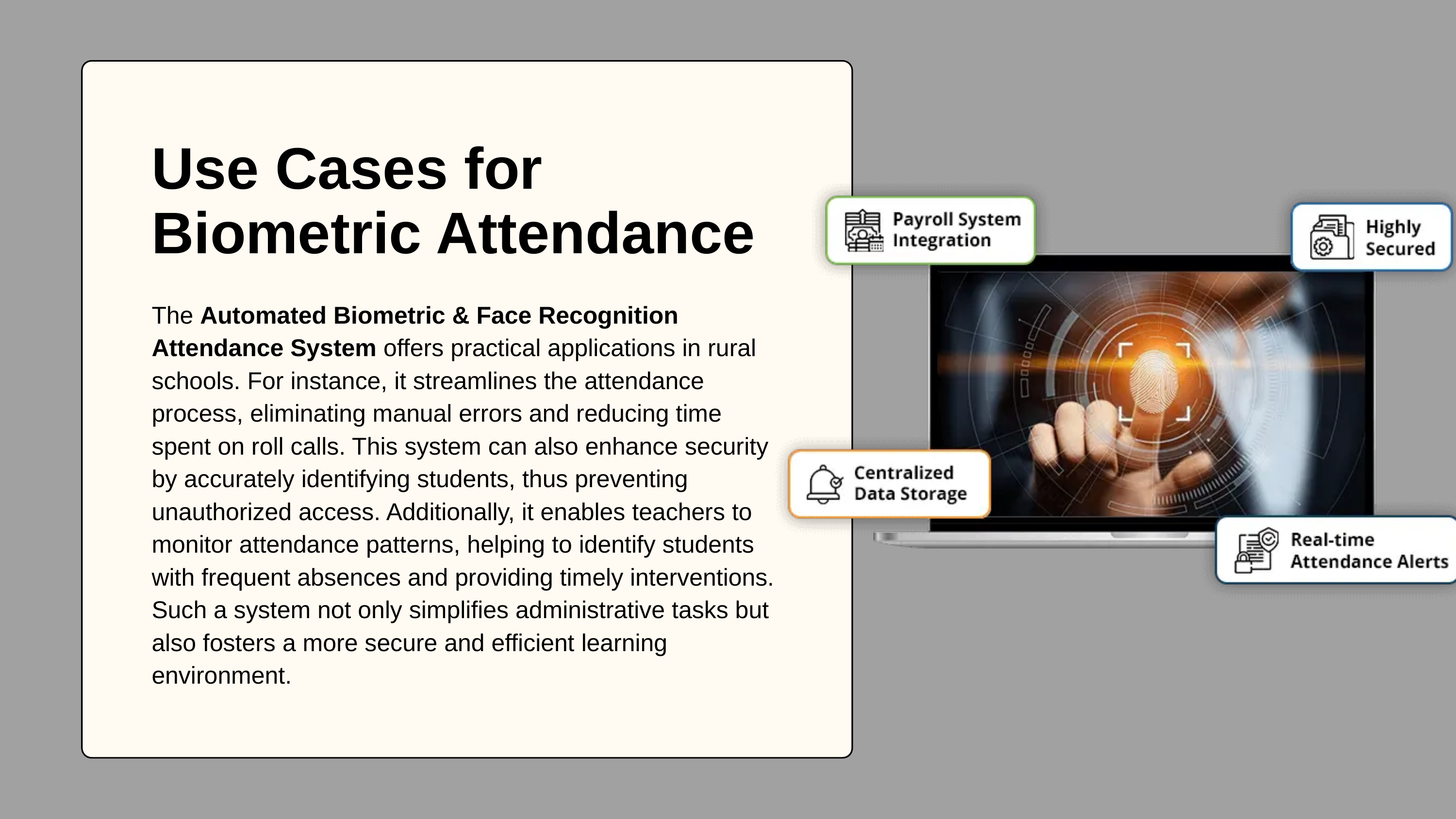

Use Cases for Biometric Attendance
The Automated Biometric & Face Recognition Attendance System offers practical applications in rural schools. For instance, it streamlines the attendance process, eliminating manual errors and reducing time spent on roll calls. This system can also enhance security by accurately identifying students, thus preventing unauthorized access. Additionally, it enables teachers to monitor attendance patterns, helping to identify students with frequent absences and providing timely interventions. Such a system not only simplifies administrative tasks but also fosters a more secure and efficient learning environment.